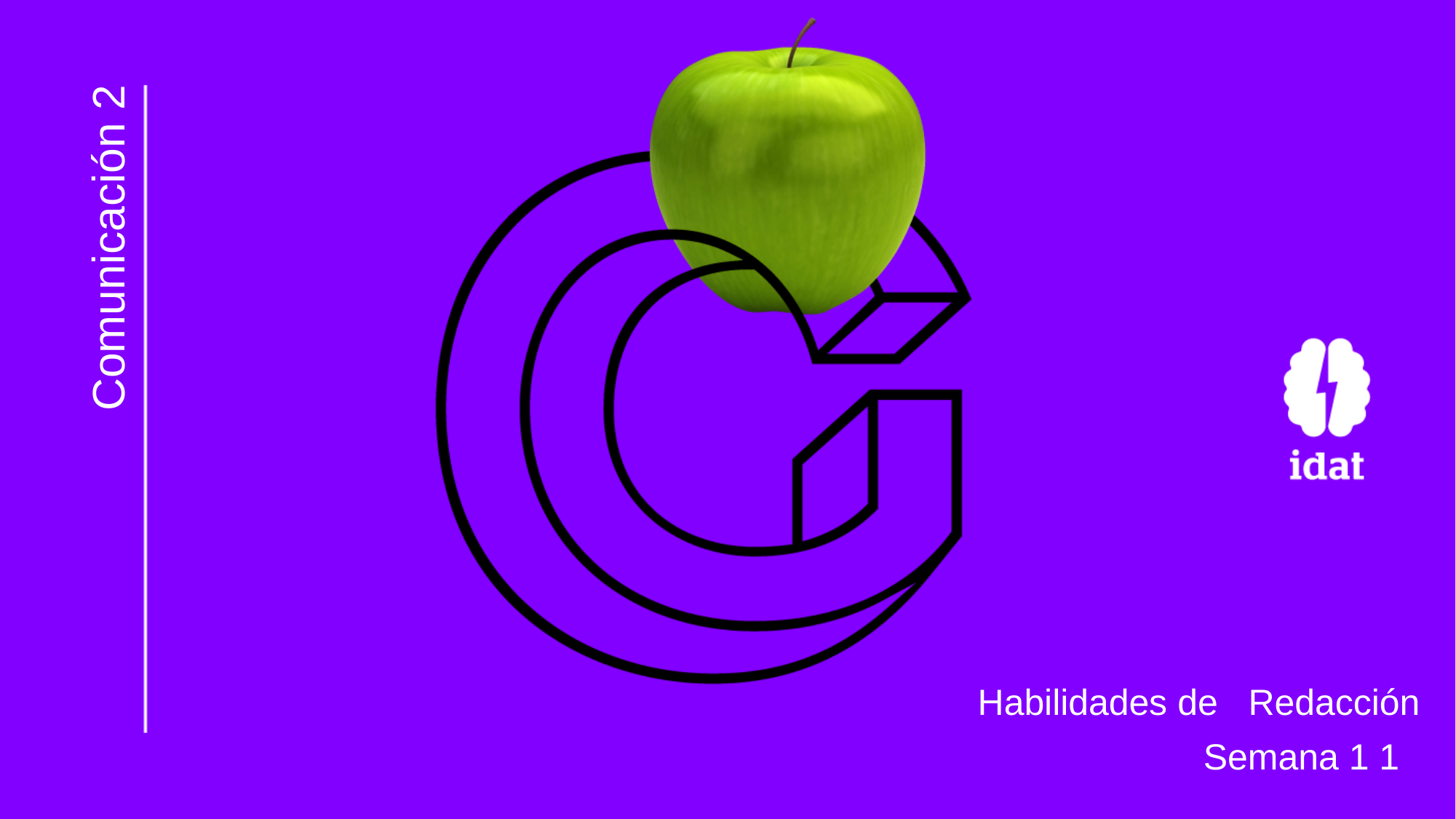

# Comunicación 2
Habilidades de   Redacción
Semana 1 1